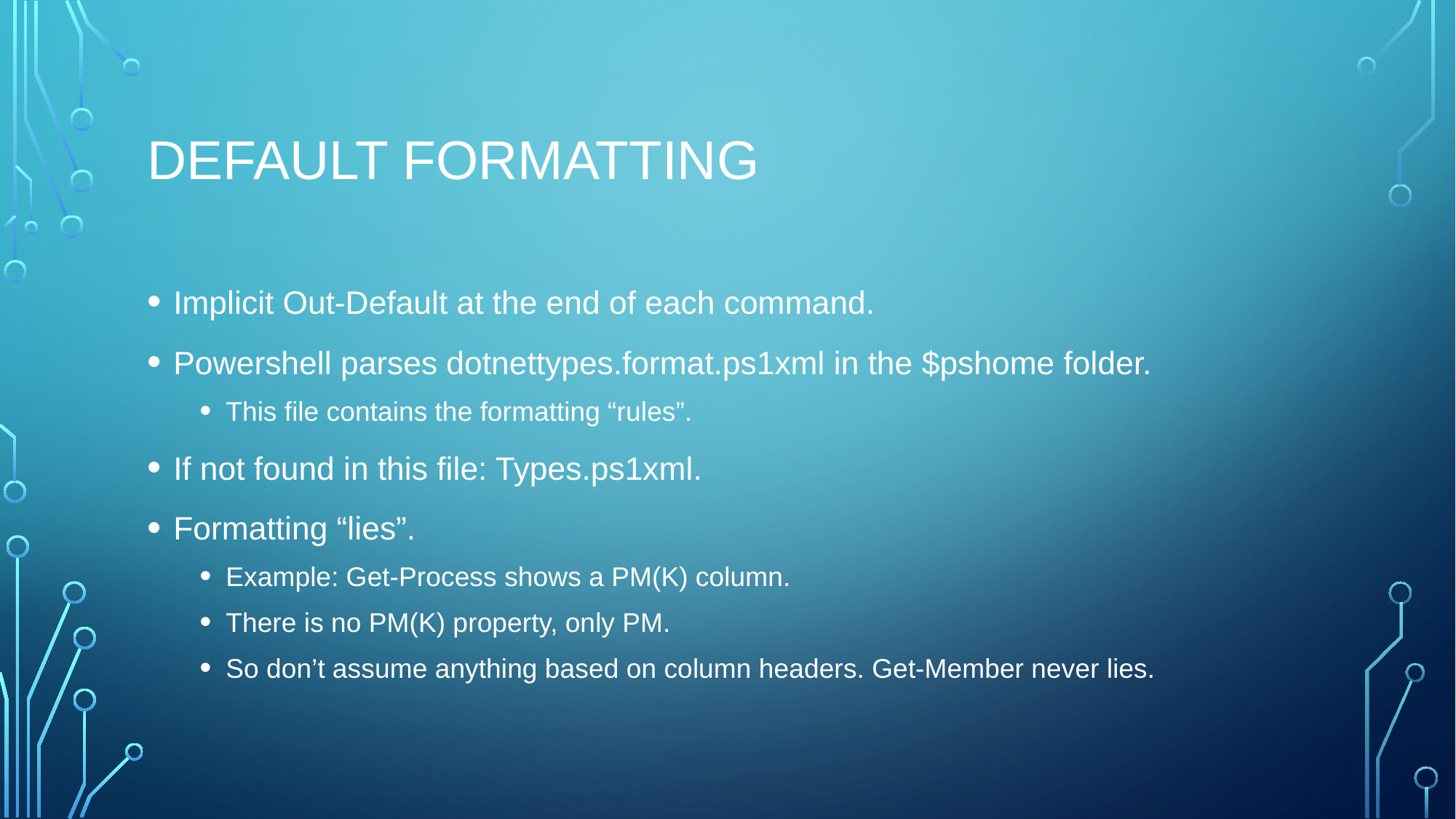

# Default formatting
Implicit Out-Default at the end of each command.
Powershell parses dotnettypes.format.ps1xml in the $pshome folder.
This file contains the formatting “rules”.
If not found in this file: Types.ps1xml.
Formatting “lies”.
Example: Get-Process shows a PM(K) column.
There is no PM(K) property, only PM.
So don’t assume anything based on column headers. Get-Member never lies.